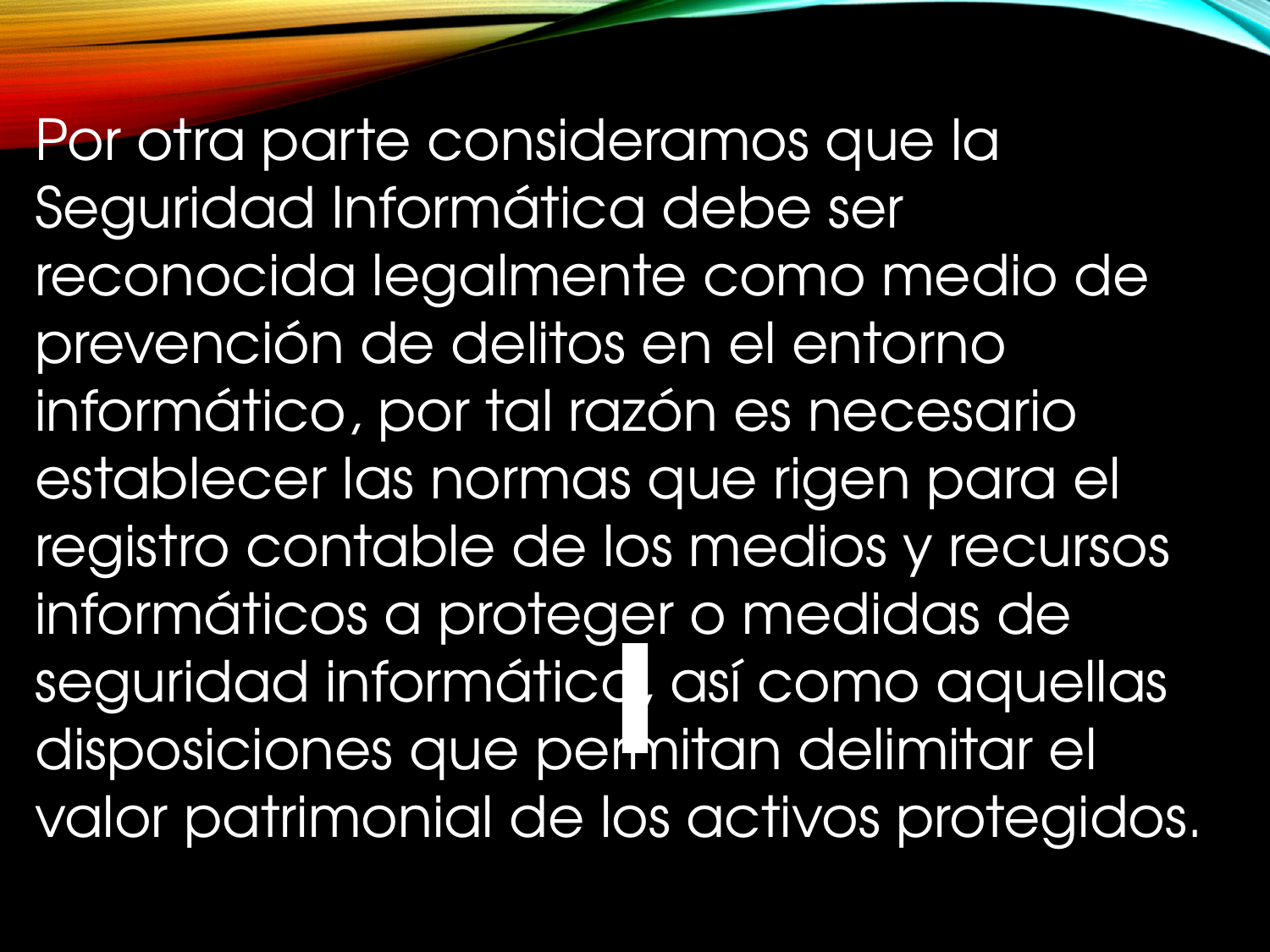

Por otra parte consideramos que la Seguridad Informática debe ser reconocida legalmente como medio de prevención de delitos en el entorno informático, por tal razón es necesario establecer las normas que rigen para el registro contable de los medios y recursos informáticos a proteger o medidas de seguridad informática, así como aquellas disposiciones que permitan delimitar el valor patrimonial de los activos protegidos.